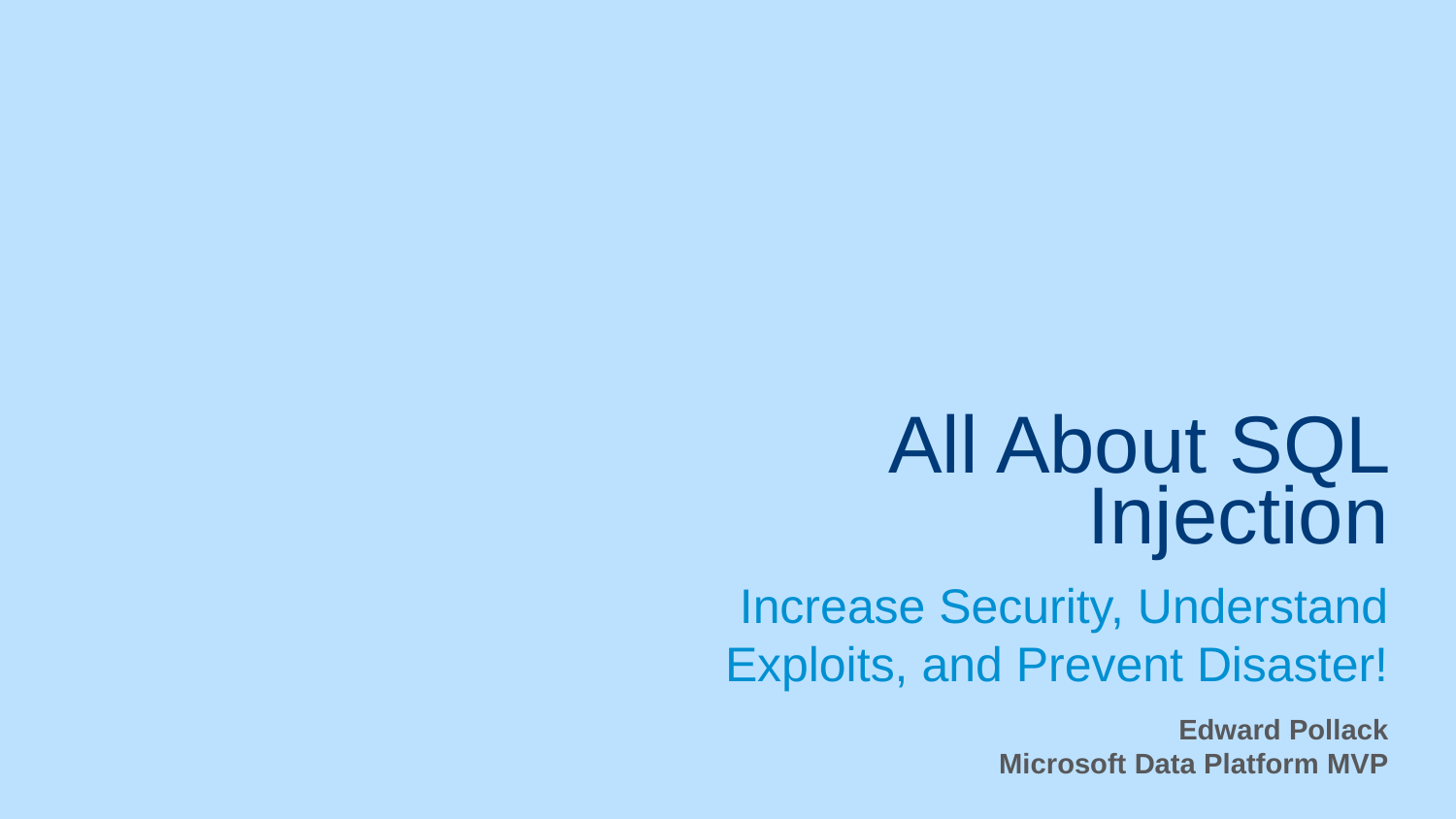

# All About SQL Injection
Increase Security, Understand Exploits, and Prevent Disaster!
Edward Pollack
Microsoft Data Platform MVP